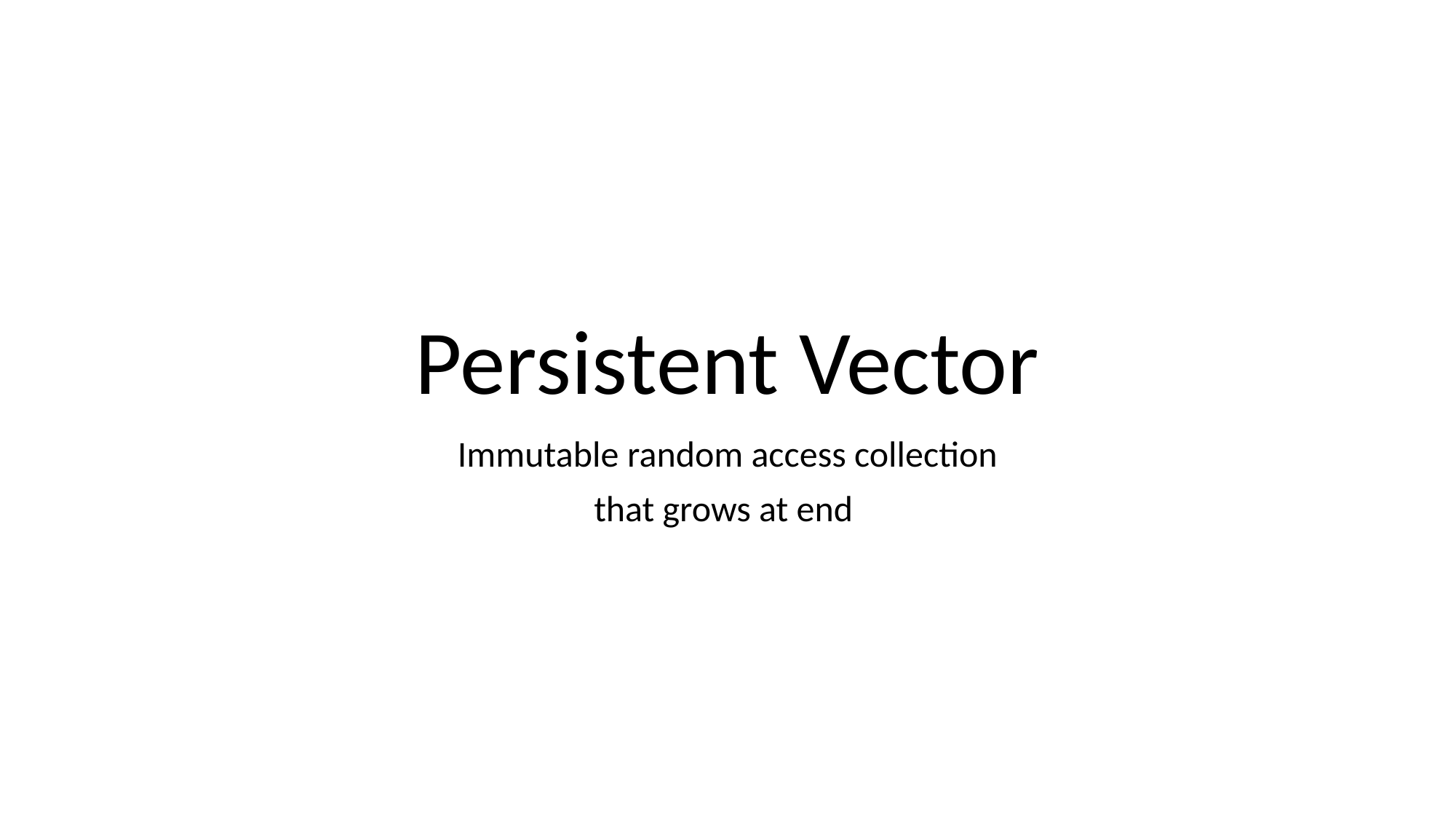

# Persistent Vector
Immutable random access collection
that grows at end